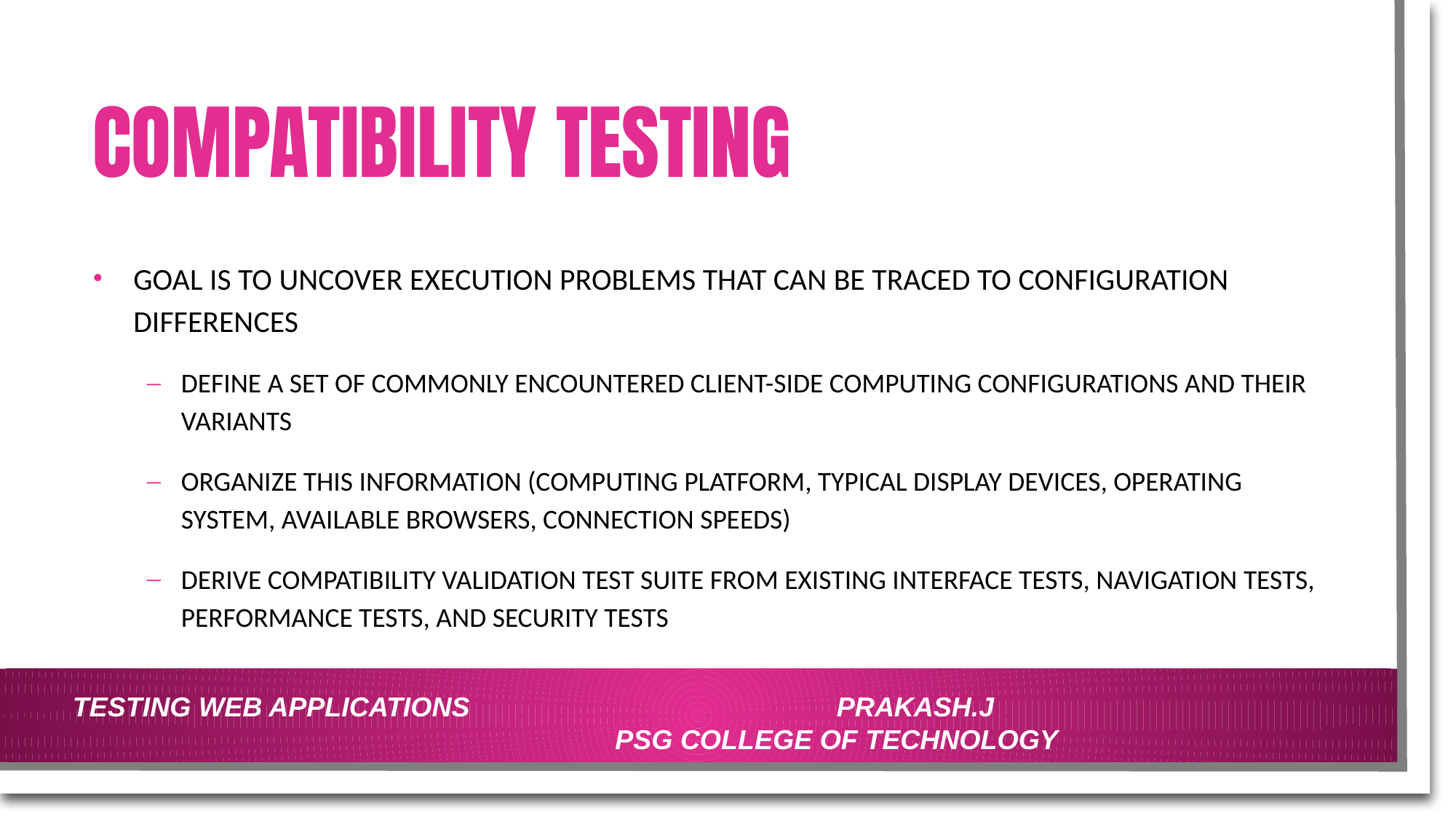

# COMPATIBILITY TESTING
GOAL IS TO UNCOVER EXECUTION PROBLEMS THAT CAN BE TRACED TO CONFIGURATION DIFFERENCES
DEFINE A SET OF COMMONLY ENCOUNTERED CLIENT-SIDE COMPUTING CONFIGURATIONS AND THEIR VARIANTS
ORGANIZE THIS INFORMATION (COMPUTING PLATFORM, TYPICAL DISPLAY DEVICES, OPERATING SYSTEM, AVAILABLE BROWSERS, CONNECTION SPEEDS)
DERIVE COMPATIBILITY VALIDATION TEST SUITE FROM EXISTING INTERFACE TESTS, NAVIGATION TESTS, PERFORMANCE TESTS, AND SECURITY TESTS
TESTING WEB APPLICATIONS				PRAKASH.J						PSG COLLEGE OF TECHNOLOGY